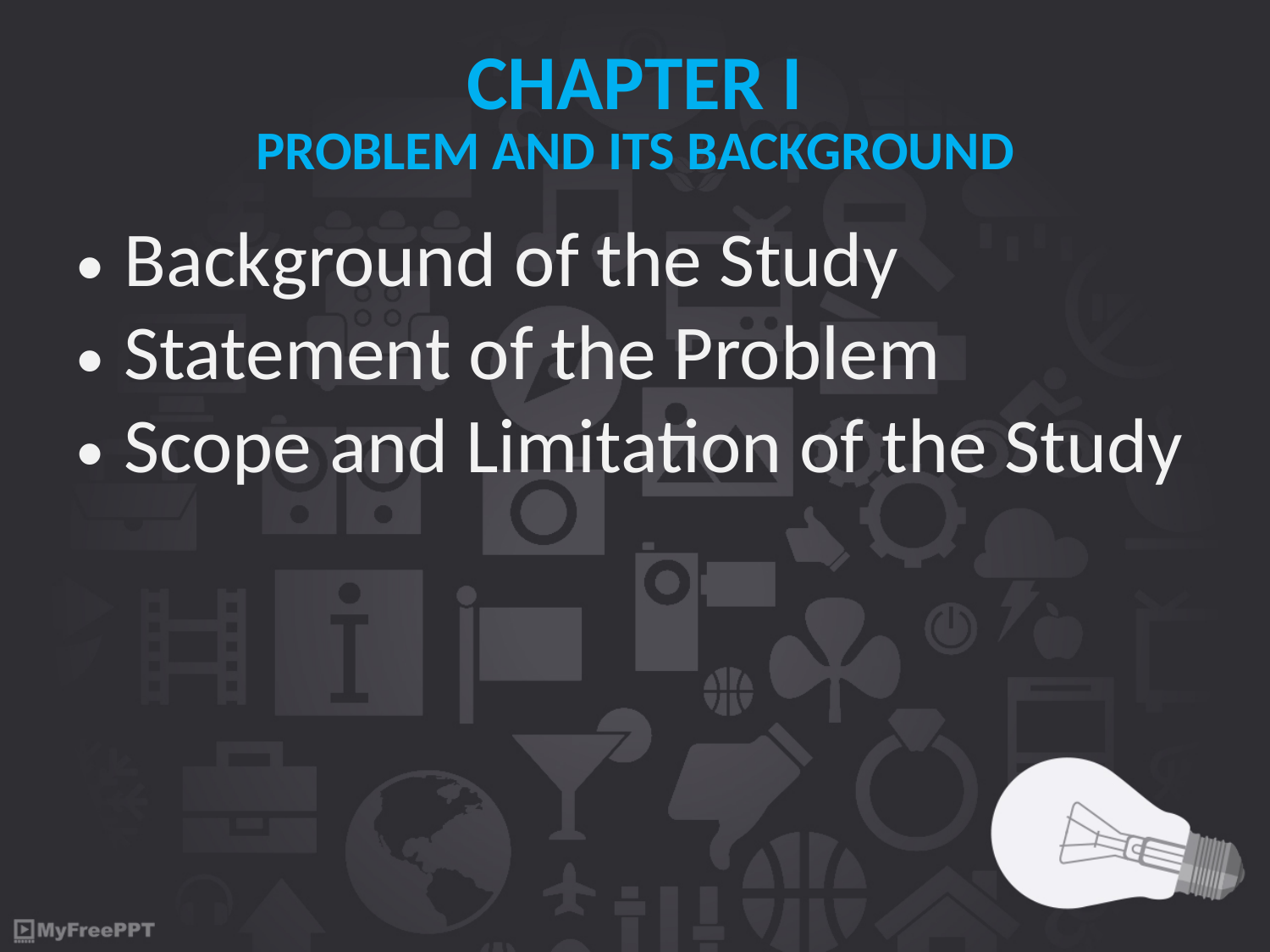

# CHAPTER I PROBLEM AND ITS BACKGROUND
Background of the Study
Statement of the Problem
Scope and Limitation of the Study